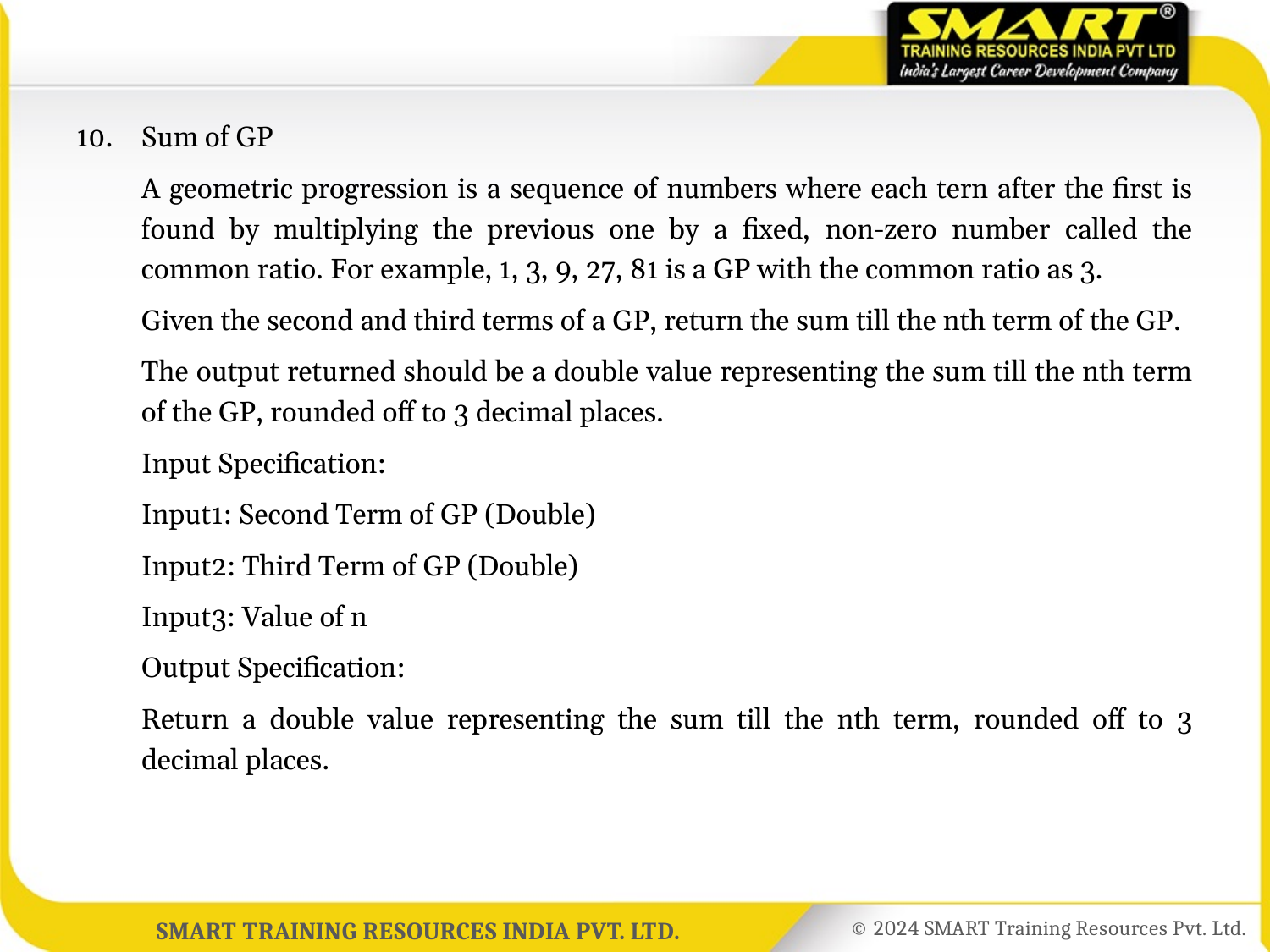

10.	Sum of GP
	A geometric progression is a sequence of numbers where each tern after the first is found by multiplying the previous one by a fixed, non-zero number called the common ratio. For example, 1, 3, 9, 27, 81 is a GP with the common ratio as 3.
	Given the second and third terms of a GP, return the sum till the nth term of the GP.
	The output returned should be a double value representing the sum till the nth term of the GP, rounded off to 3 decimal places.
	Input Specification:
	Input1: Second Term of GP (Double)
	Input2: Third Term of GP (Double)
	Input3: Value of n
	Output Specification:
	Return a double value representing the sum till the nth term, rounded off to 3 decimal places.